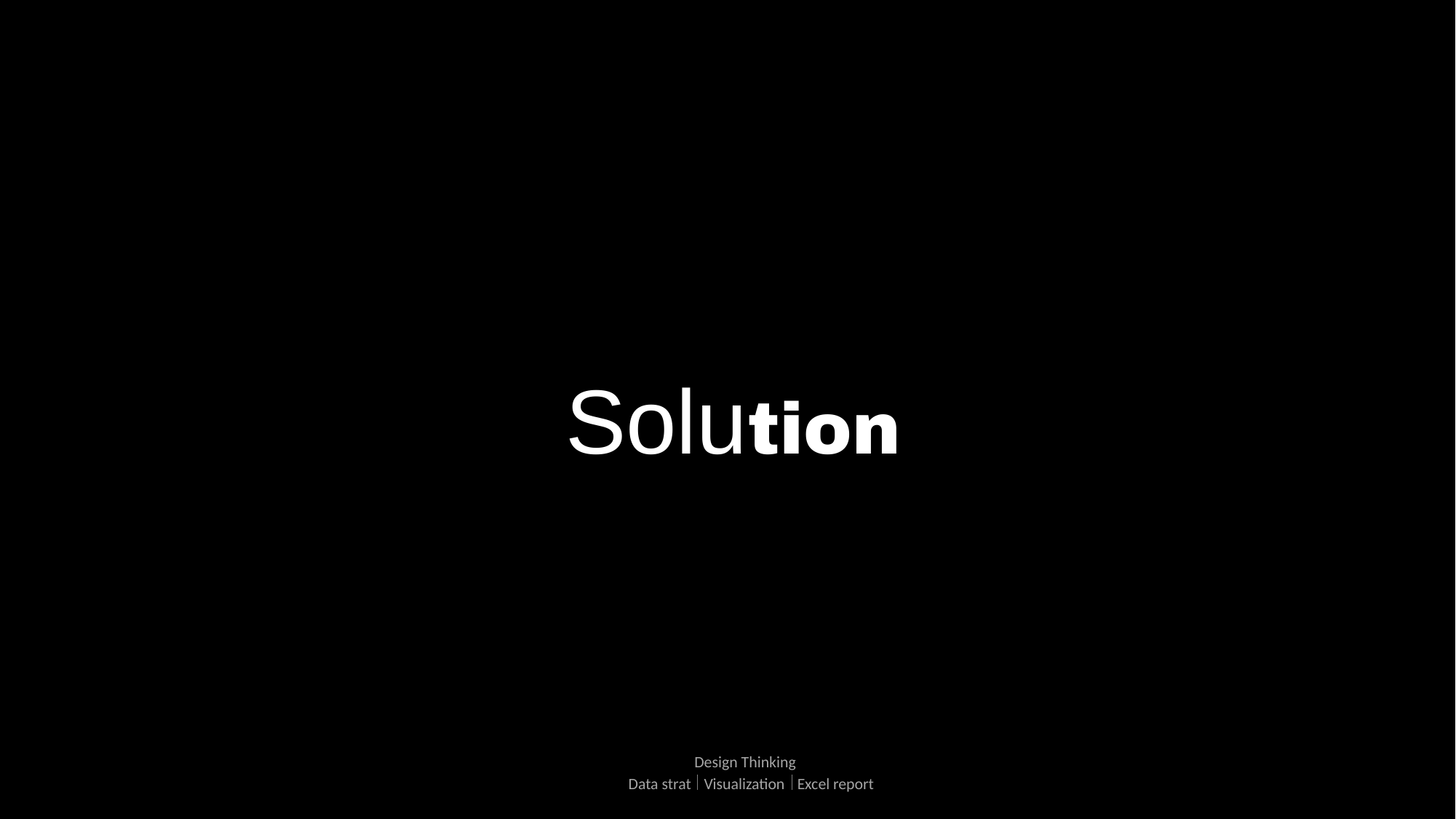

# Solution
Design Thinking
Data strat
Visualization
Excel report